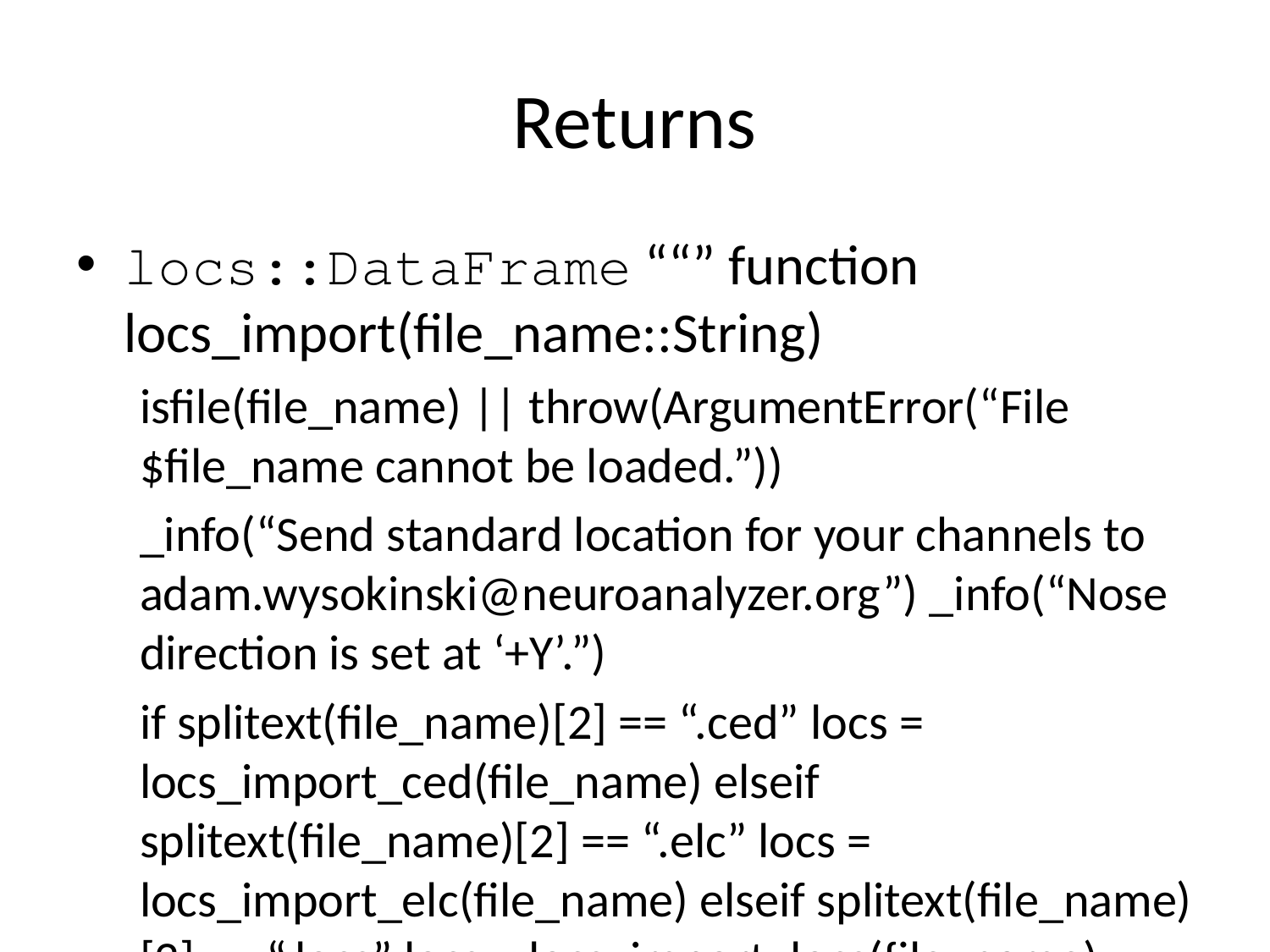

# Returns
locs::DataFrame ““” function locs_import(file_name::String)
isfile(file_name) || throw(ArgumentError(“File $file_name cannot be loaded.”))
_info(“Send standard location for your channels to adam.wysokinski@neuroanalyzer.org”) _info(“Nose direction is set at ‘+Y’.”)
if splitext(file_name)[2] == “.ced” locs = locs_import_ced(file_name) elseif splitext(file_name)[2] == “.elc” locs = locs_import_elc(file_name) elseif splitext(file_name)[2] == “.locs” locs = locs_import_locs(file_name) elseif splitext(file_name)[2] == “.tsv” locs = locs_import_tsv(file_name) elseif splitext(file_name)[2] == “.sfp” locs = locs_import_sfp(file_name) elseif splitext(file_name)[2] == “.csd” locs = locs_import_csd(file_name) else throw(ArgumentError(“Unknown file format.”)) end
return locs end
““” locs_import_ced(file_name)
Load electrode positions from CED file.